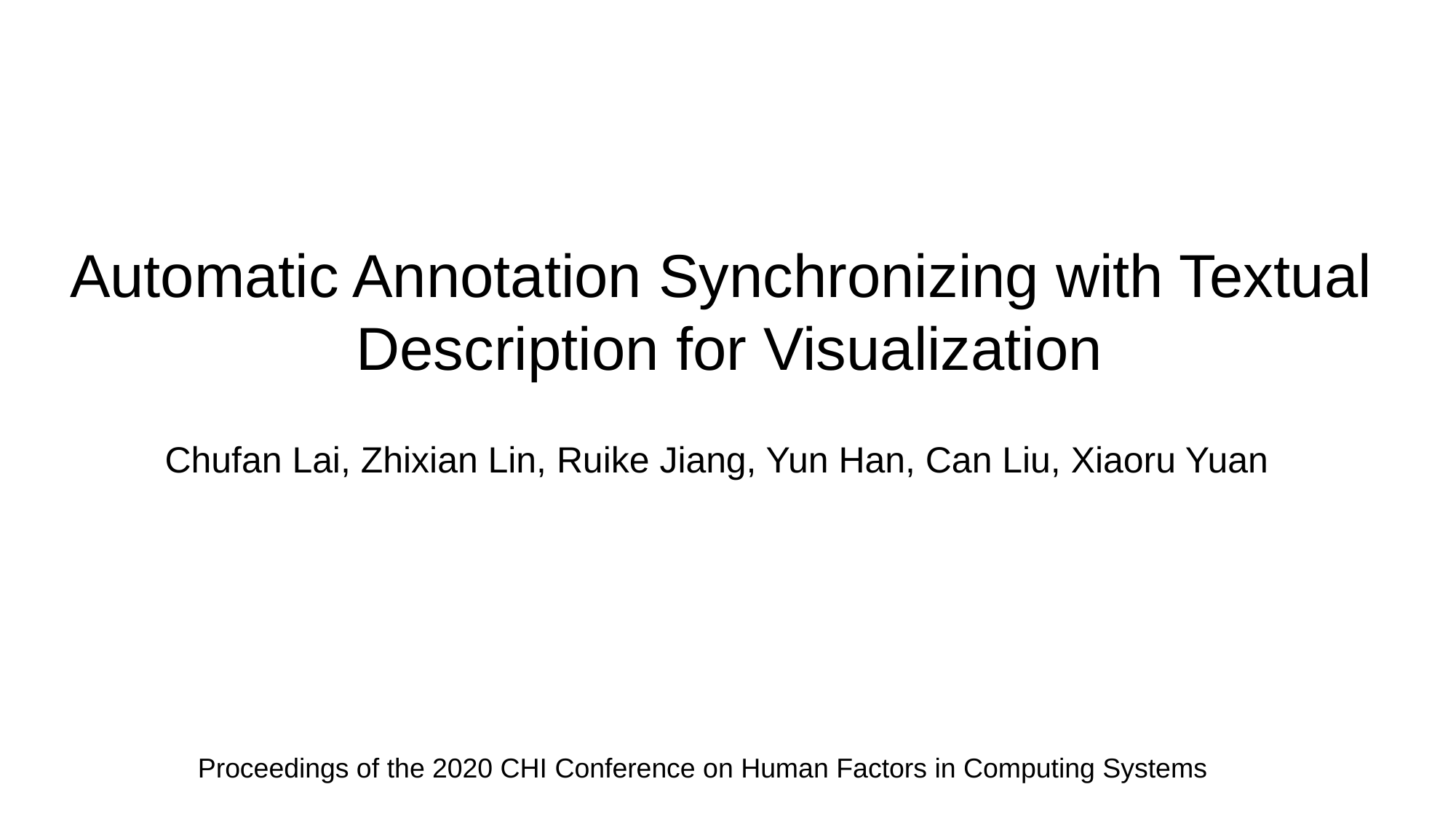

Automatic Annotation Synchronizing with Textual
Description for Visualization
Chufan Lai, Zhixian Lin, Ruike Jiang, Yun Han, Can Liu, Xiaoru Yuan
  Proceedings of the 2020 CHI Conference on Human Factors in Computing Systems